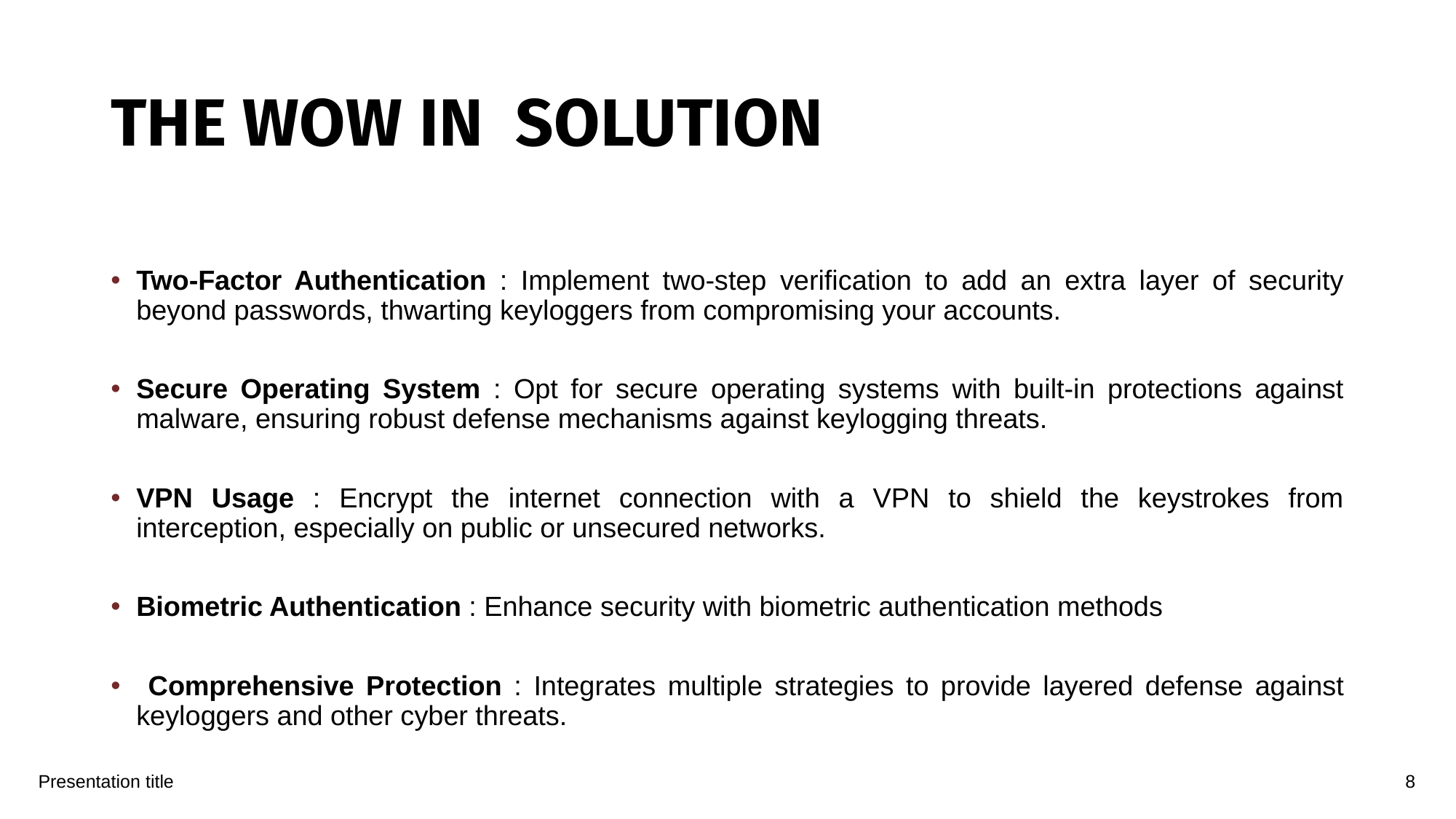

# THE WOW IN  SOLUTION

Two-Factor Authentication : Implement two-step verification to add an extra layer of security beyond passwords, thwarting keyloggers from compromising your accounts.

Secure Operating System : Opt for secure operating systems with built-in protections against malware, ensuring robust defense mechanisms against keylogging threats.

VPN Usage : Encrypt the internet connection with a VPN to shield the keystrokes from interception, especially on public or unsecured networks.

Biometric Authentication : Enhance security with biometric authentication methods

 Comprehensive Protection : Integrates multiple strategies to provide layered defense against keyloggers and other cyber threats.

Presentation title
8